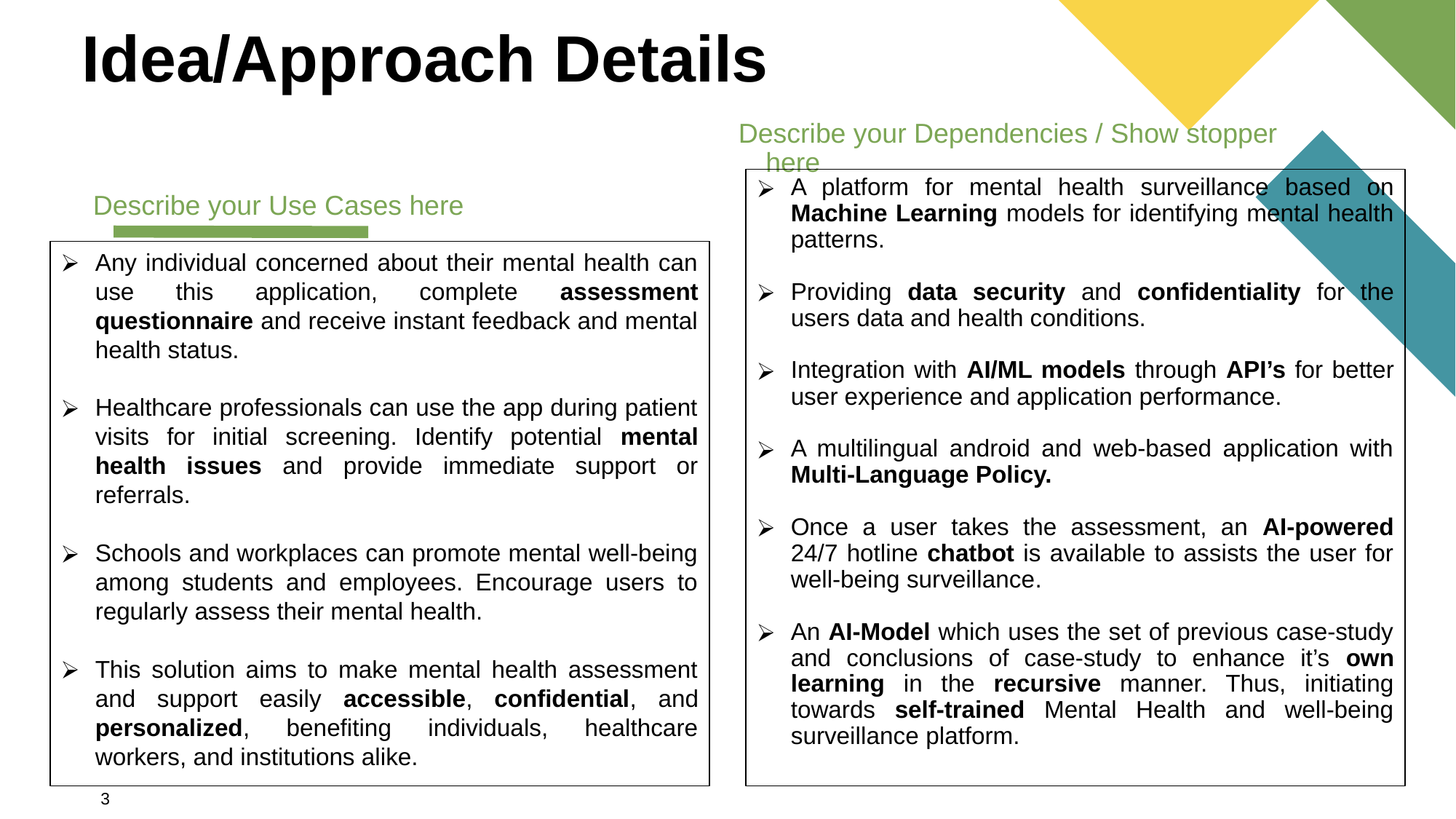

# Idea/Approach Details
Describe your Dependencies / Show stopper here
A platform for mental health surveillance based on Machine Learning models for identifying mental health patterns.

Providing data security and confidentiality for the users data and health conditions.

Integration with AI/ML models through API’s for better user experience and application performance.

A multilingual android and web-based application with Multi-Language Policy.

Once a user takes the assessment, an AI-powered 24/7 hotline chatbot is available to assists the user for well-being surveillance.

An AI-Model which uses the set of previous case-study and conclusions of case-study to enhance it’s own learning in the recursive manner. Thus, initiating towards self-trained Mental Health and well-being surveillance platform.

Describe your Use Cases here
Any individual concerned about their mental health can use this application, complete assessment questionnaire and receive instant feedback and mental health status.

Healthcare professionals can use the app during patient visits for initial screening. Identify potential mental health issues and provide immediate support or referrals.

Schools and workplaces can promote mental well-being among students and employees. Encourage users to regularly assess their mental health.

This solution aims to make mental health assessment and support easily accessible, confidential, and personalized, benefiting individuals, healthcare workers, and institutions alike.

3